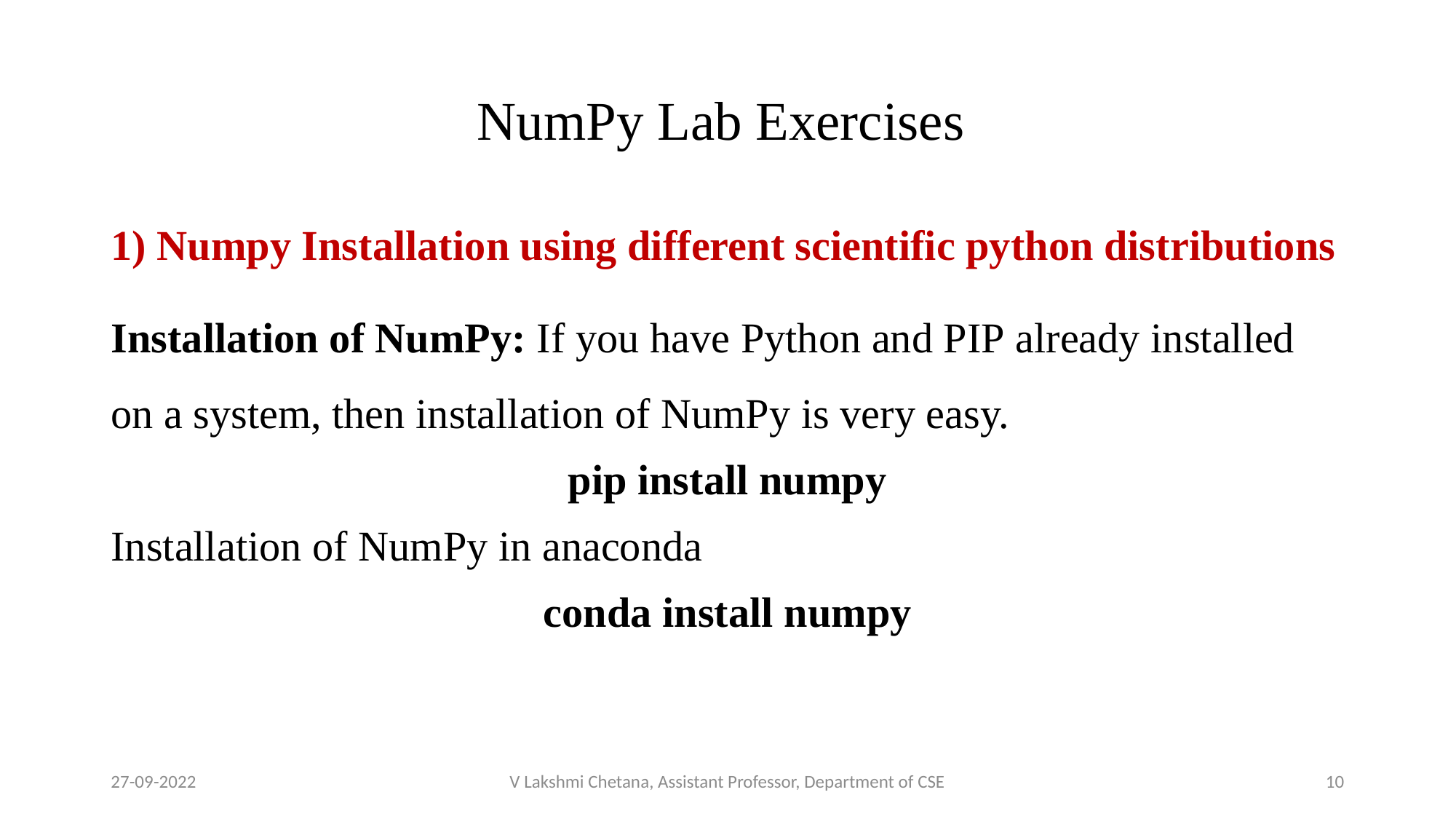

# NumPy Lab Exercises
1) Numpy Installation using different scientific python distributions
Installation of NumPy: If you have Python and PIP already installed on a system, then installation of NumPy is very easy.
pip install numpy
Installation of NumPy in anaconda
conda install numpy

27-09-2022
V Lakshmi Chetana, Assistant Professor, Department of CSE
10